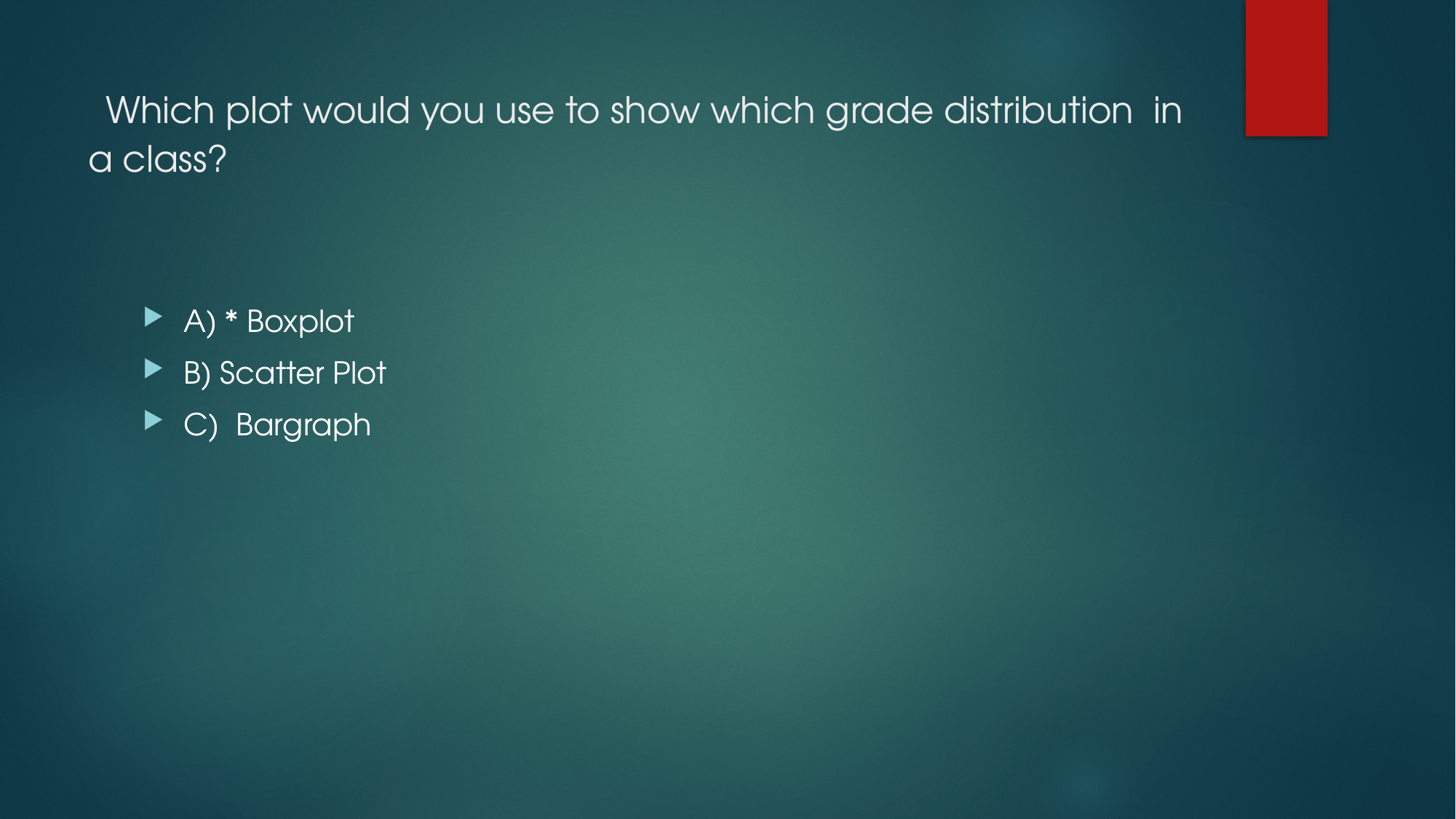

# Which plot would you use to show which grade distribution  in a class?

A) * Boxplot
B) Scatter Plot
C)  Bargraph